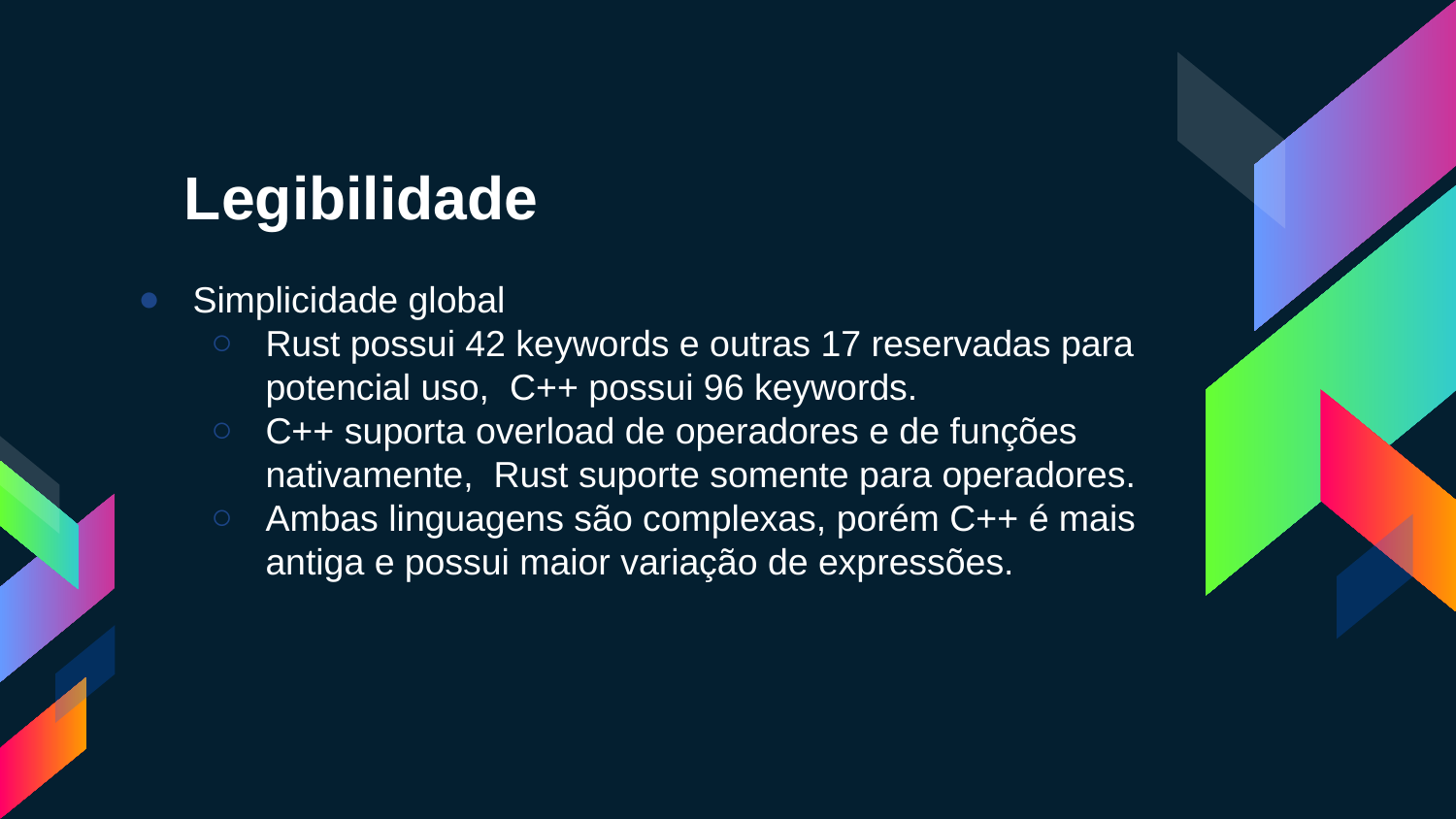

# Legibilidade
Simplicidade global
Rust possui 42 keywords e outras 17 reservadas para potencial uso,  C++ possui 96 keywords.
C++ suporta overload de operadores e de funções nativamente,  Rust suporte somente para operadores.
Ambas linguagens são complexas, porém C++ é mais antiga e possui maior variação de expressões.